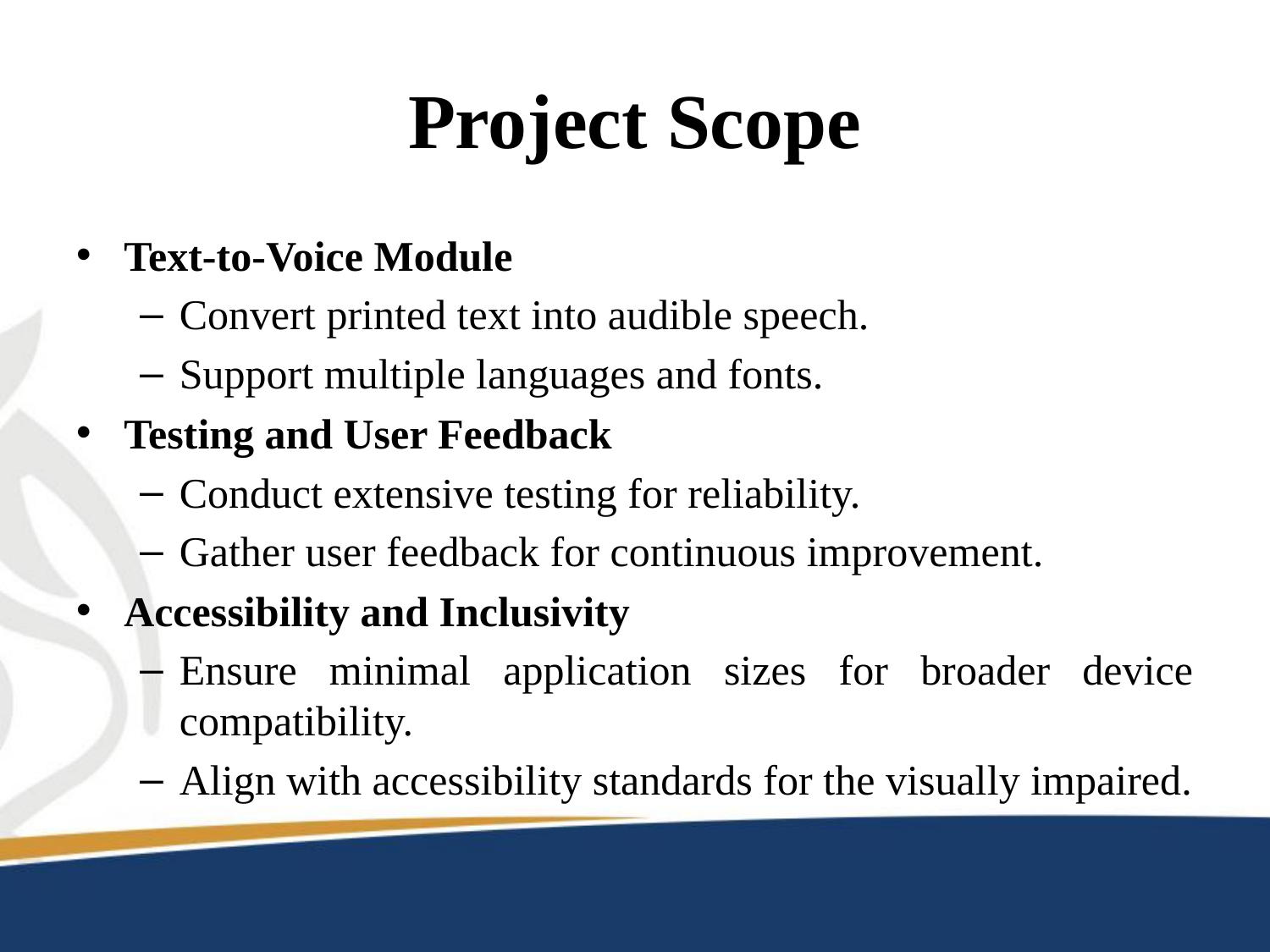

# Project Scope
Text-to-Voice Module
Convert printed text into audible speech.
Support multiple languages and fonts.
Testing and User Feedback
Conduct extensive testing for reliability.
Gather user feedback for continuous improvement.
Accessibility and Inclusivity
Ensure minimal application sizes for broader device compatibility.
Align with accessibility standards for the visually impaired.